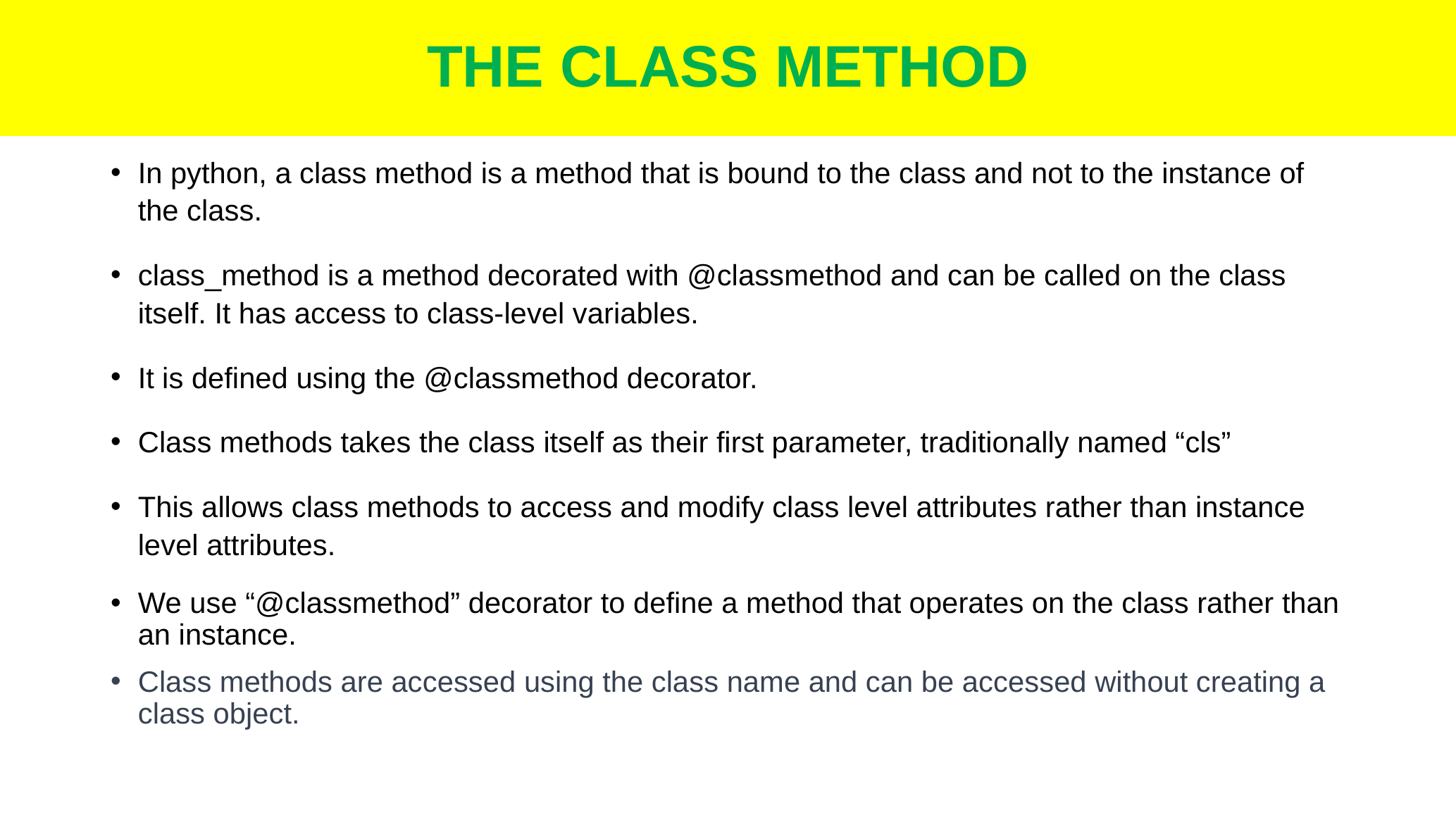

# THE CLASS METHOD
In python, a class method is a method that is bound to the class and not to the instance of the class.
class_method is a method decorated with @classmethod and can be called on the class itself. It has access to class-level variables.
It is defined using the @classmethod decorator.
Class methods takes the class itself as their first parameter, traditionally named “cls”
This allows class methods to access and modify class level attributes rather than instance level attributes.
We use “@classmethod” decorator to define a method that operates on the class rather than an instance.
Class methods are accessed using the class name and can be accessed without creating a class object.